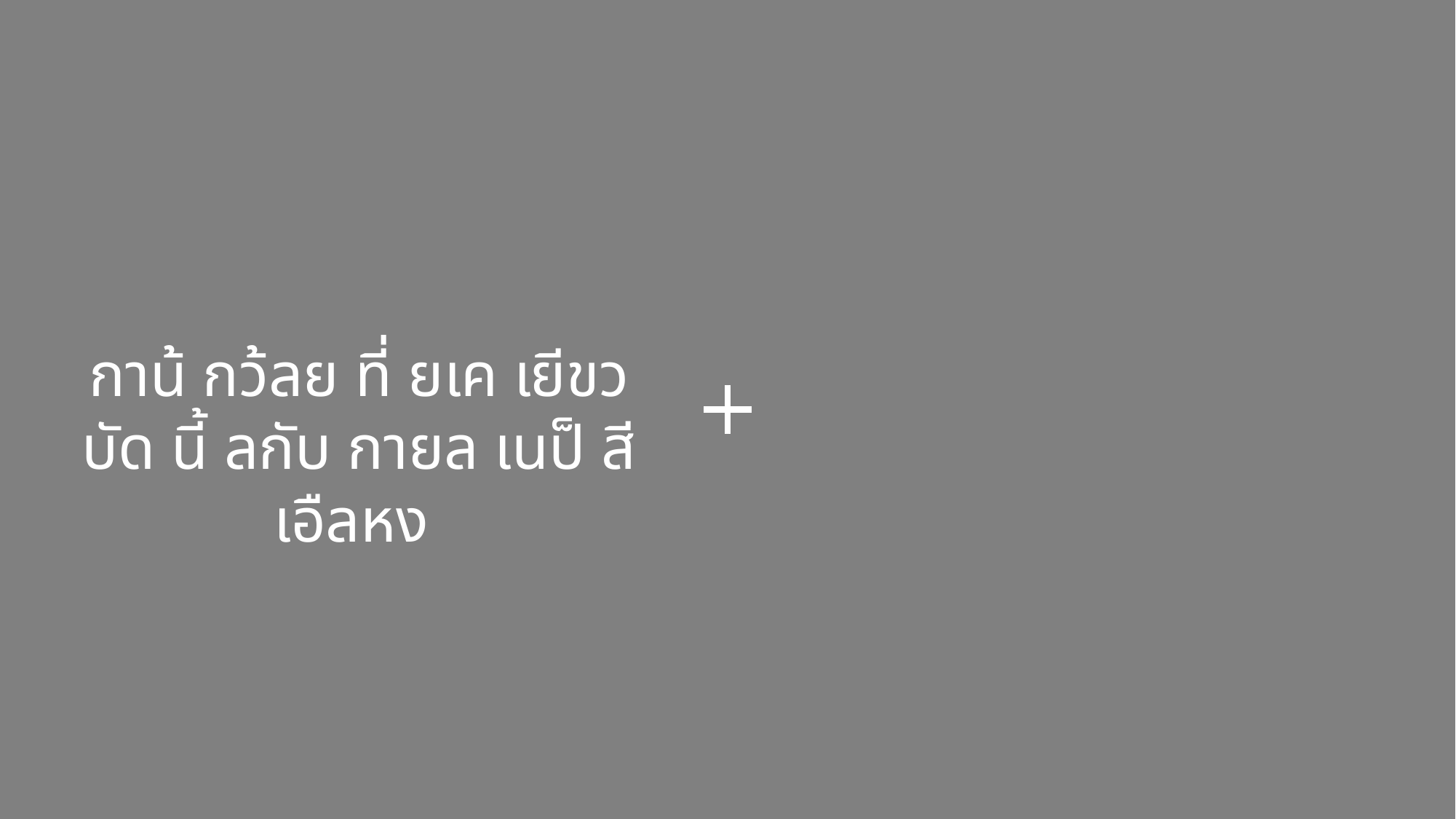

กาน้ กว้ลย ที่ ยเค เยีขว บัด นี้ ลกับ กายล เนป็ สี เอืลหง